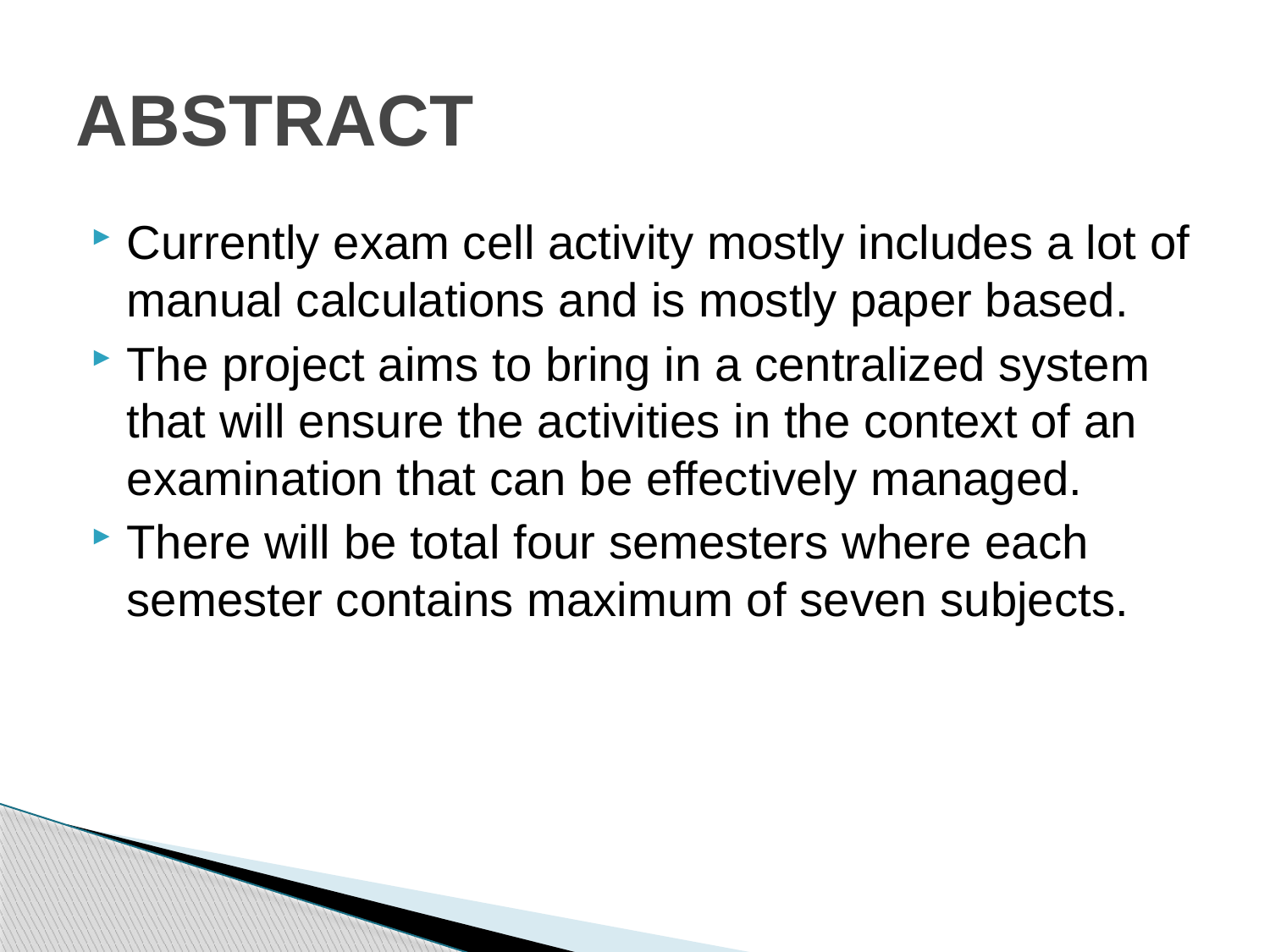

# ABSTRACT
Currently exam cell activity mostly includes a lot of manual calculations and is mostly paper based.
The project aims to bring in a centralized system that will ensure the activities in the context of an examination that can be effectively managed.
There will be total four semesters where each semester contains maximum of seven subjects.